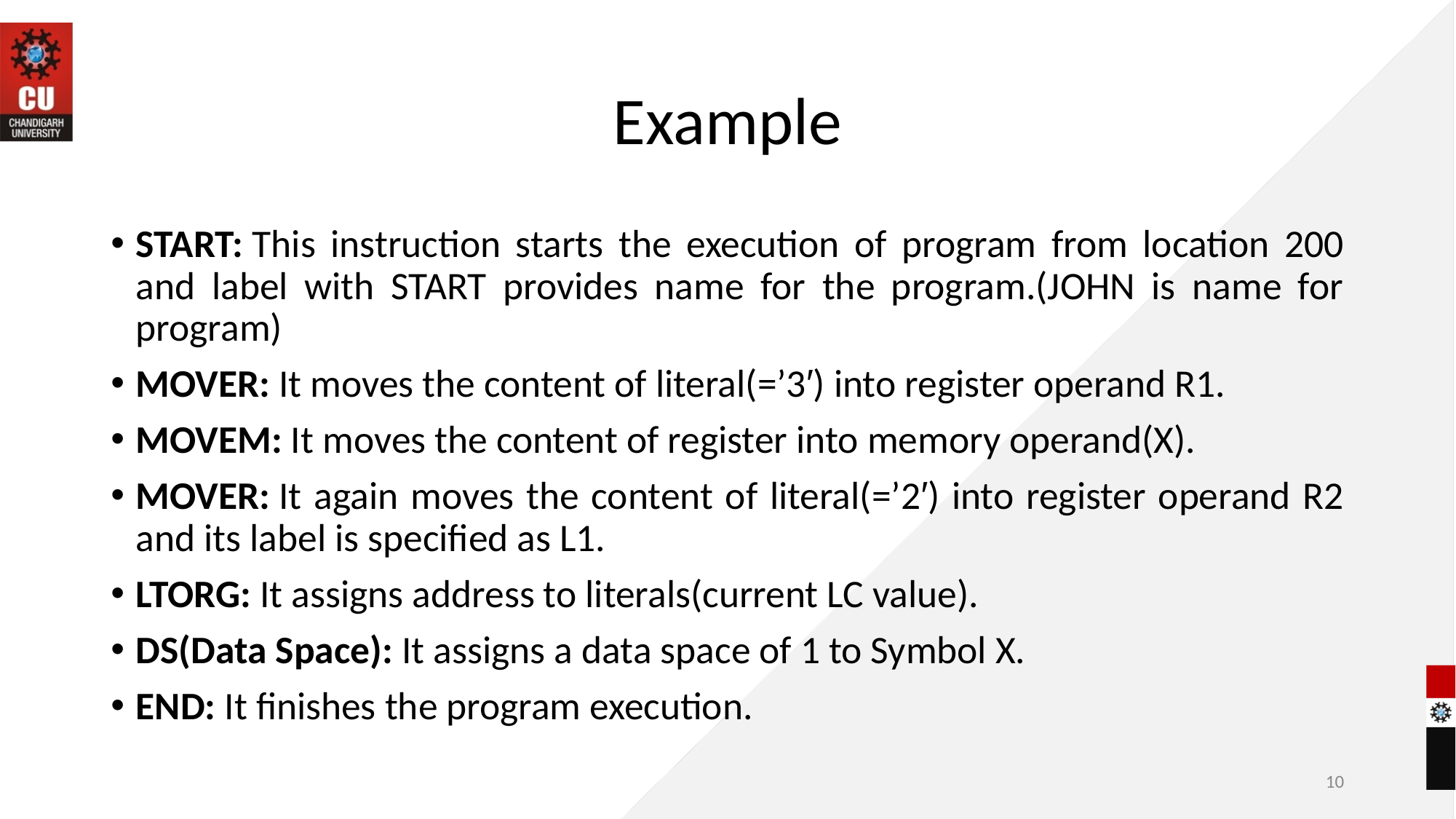

# Example
START: This instruction starts the execution of program from location 200 and label with START provides name for the program.(JOHN is name for program)
MOVER: It moves the content of literal(=’3′) into register operand R1.
MOVEM: It moves the content of register into memory operand(X).
MOVER: It again moves the content of literal(=’2′) into register operand R2 and its label is specified as L1.
LTORG: It assigns address to literals(current LC value).
DS(Data Space): It assigns a data space of 1 to Symbol X.
END: It finishes the program execution.

10